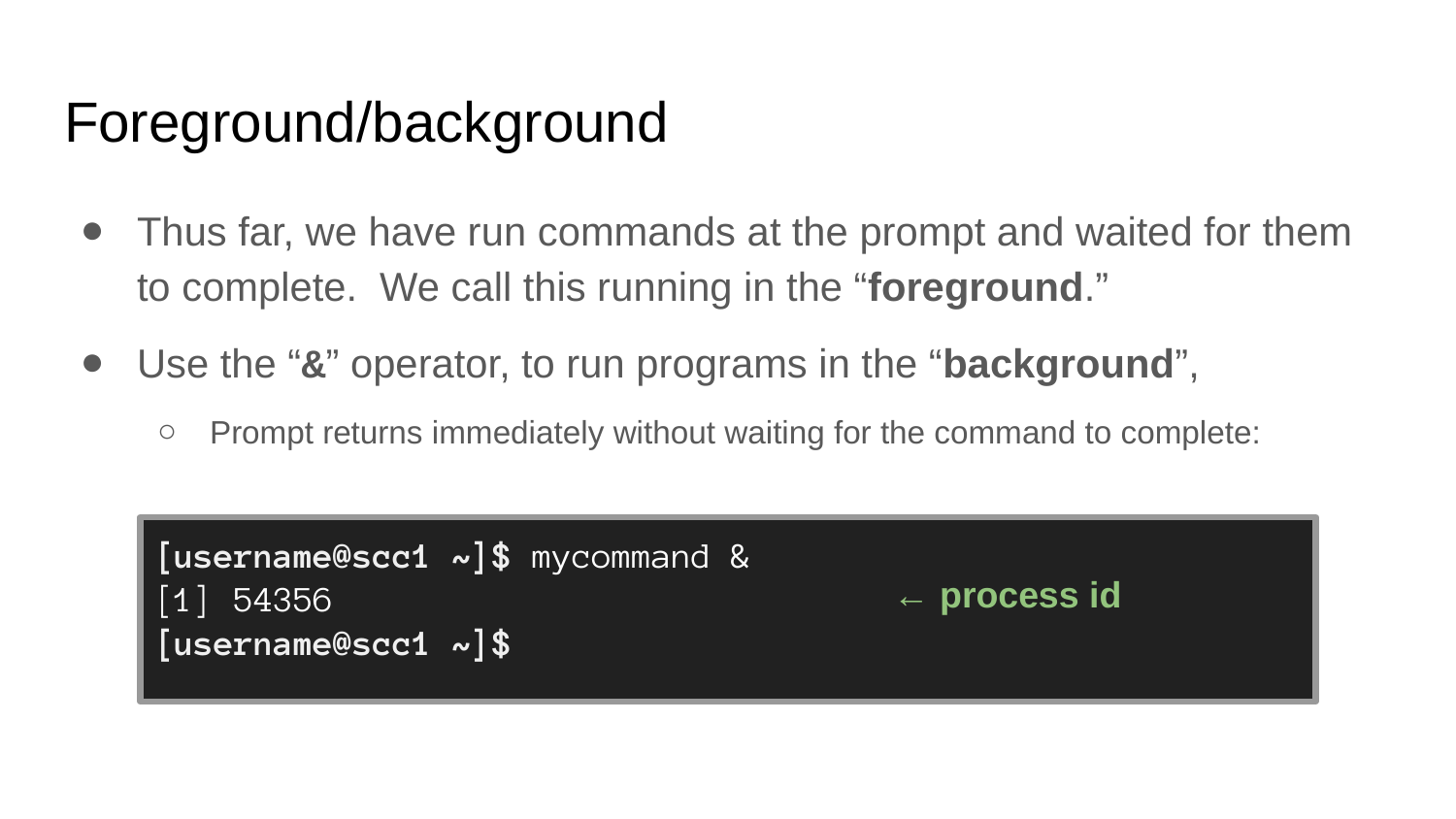

# Foreground/background

Thus far, we have run commands at the prompt and waited for them to complete.  We call this running in the “foreground.”
Use the “&” operator, to run programs in the “background”,
Prompt returns immediately without waiting for the command to complete:

[username@scc1 ~]$ mycommand &
[1] 54356
[username@scc1 ~]$
← process id